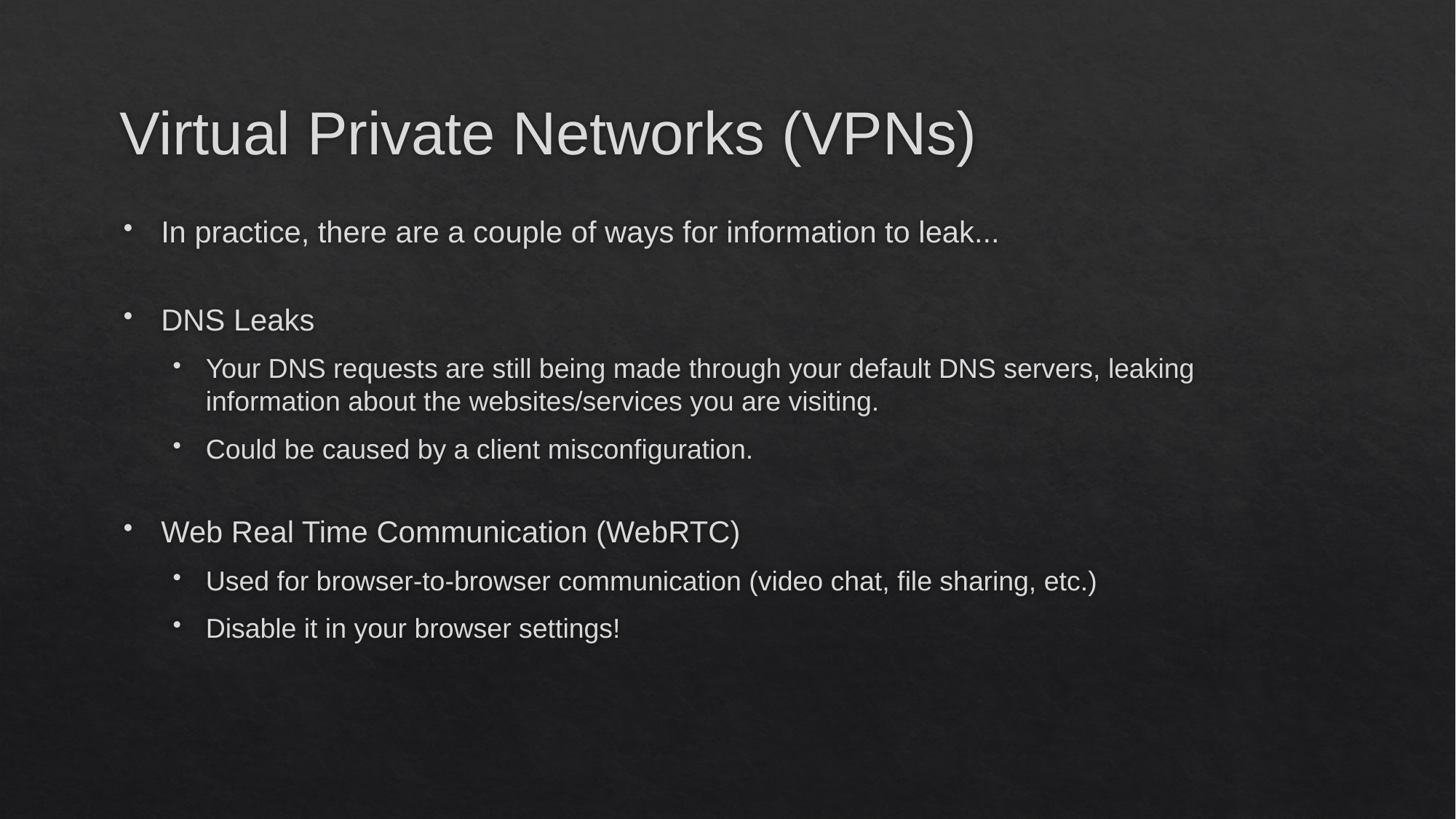

# Virtual Private Networks (VPNs)
In practice, there are a couple of ways for information to leak...
DNS Leaks
Your DNS requests are still being made through your default DNS servers, leaking information about the websites/services you are visiting.
Could be caused by a client misconfiguration.
Web Real Time Communication (WebRTC)
Used for browser-to-browser communication (video chat, file sharing, etc.)
Disable it in your browser settings!